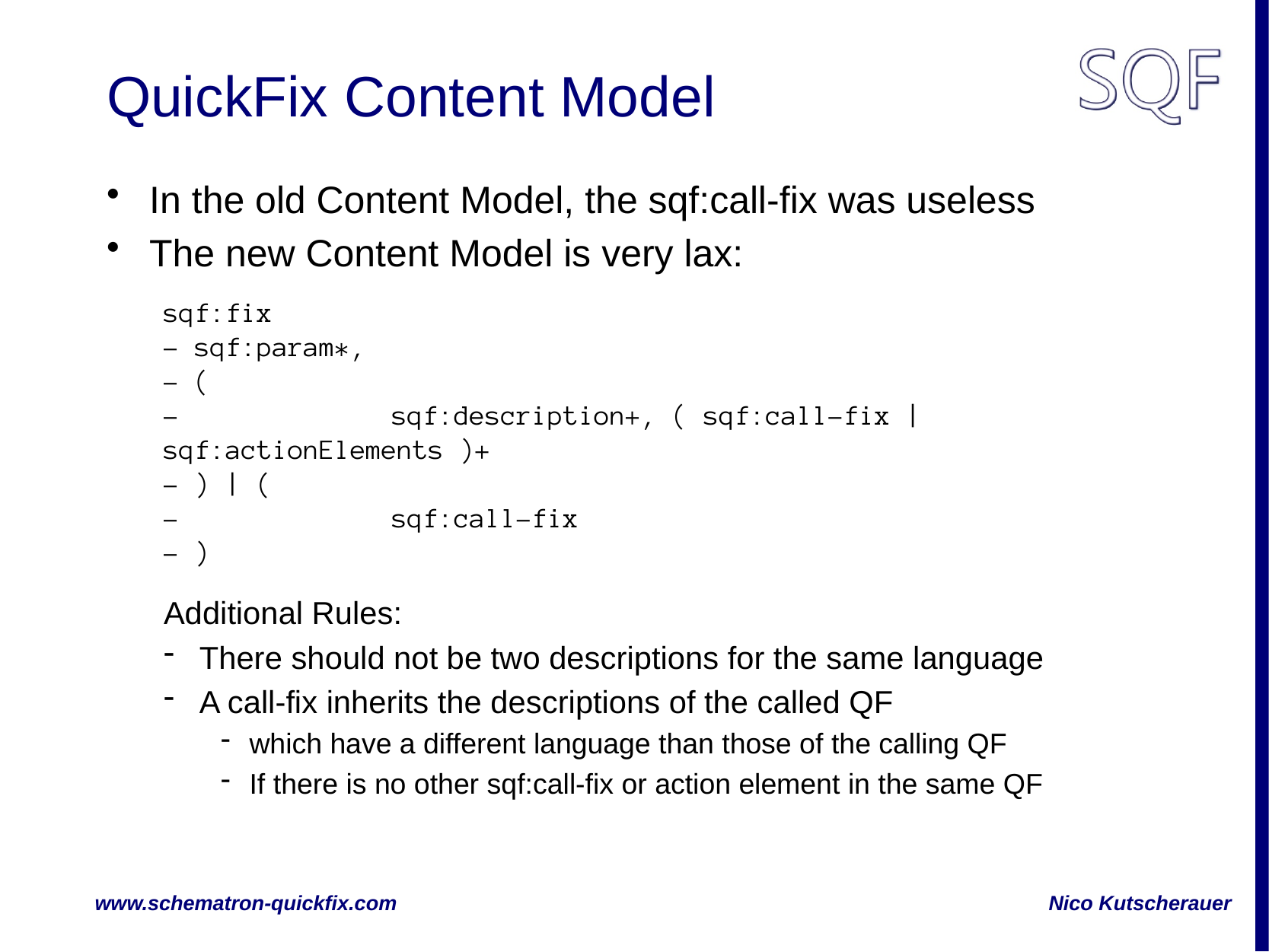

# QuickFix Content Model
In the old Content Model, the sqf:call-fix was useless
The new Content Model is very lax:
sqf:fix
- sqf:param*,
- (
- 		sqf:description+, ( sqf:call-fix | sqf:actionElements )+
- ) | (
- 		sqf:call-fix
- )
Additional Rules:
There should not be two descriptions for the same language
A call-fix inherits the descriptions of the called QF
which have a different language than those of the calling QF
If there is no other sqf:call-fix or action element in the same QF